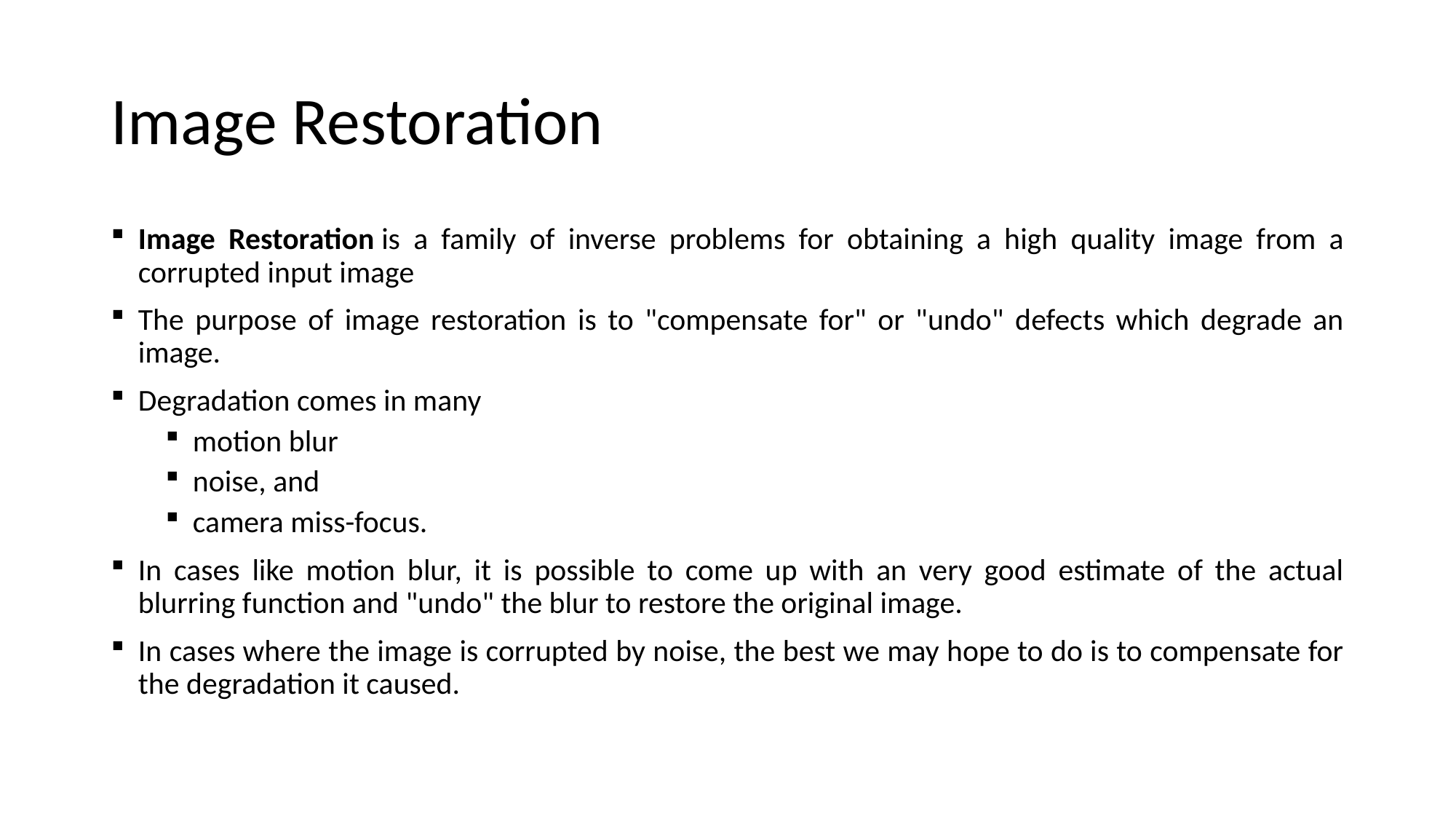

# Image Restoration
Image Restoration is a family of inverse problems for obtaining a high quality image from a corrupted input image
The purpose of image restoration is to "compensate for" or "undo" defects which degrade an image.
Degradation comes in many
motion blur
noise, and
camera miss-focus.
In cases like motion blur, it is possible to come up with an very good estimate of the actual blurring function and "undo" the blur to restore the original image.
In cases where the image is corrupted by noise, the best we may hope to do is to compensate for the degradation it caused.